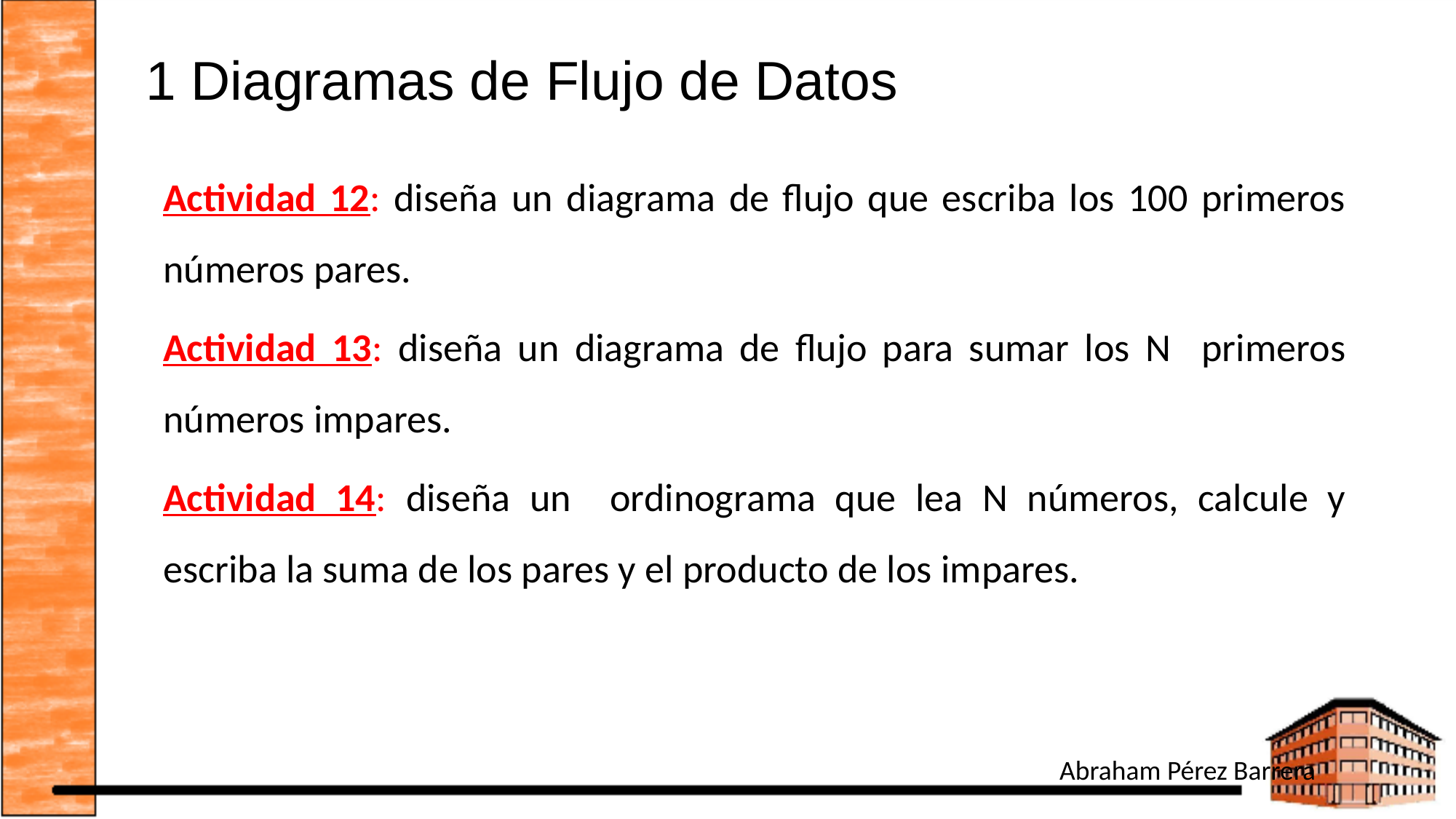

# 1 Diagramas de Flujo de Datos
Actividad 12: diseña un diagrama de flujo que escriba los 100 primeros números pares.
Actividad 13: diseña un diagrama de flujo para sumar los N  primeros números impares.
Actividad 14: diseña un  ordinograma que lea N números, calcule y escriba la suma de los pares y el producto de los impares.